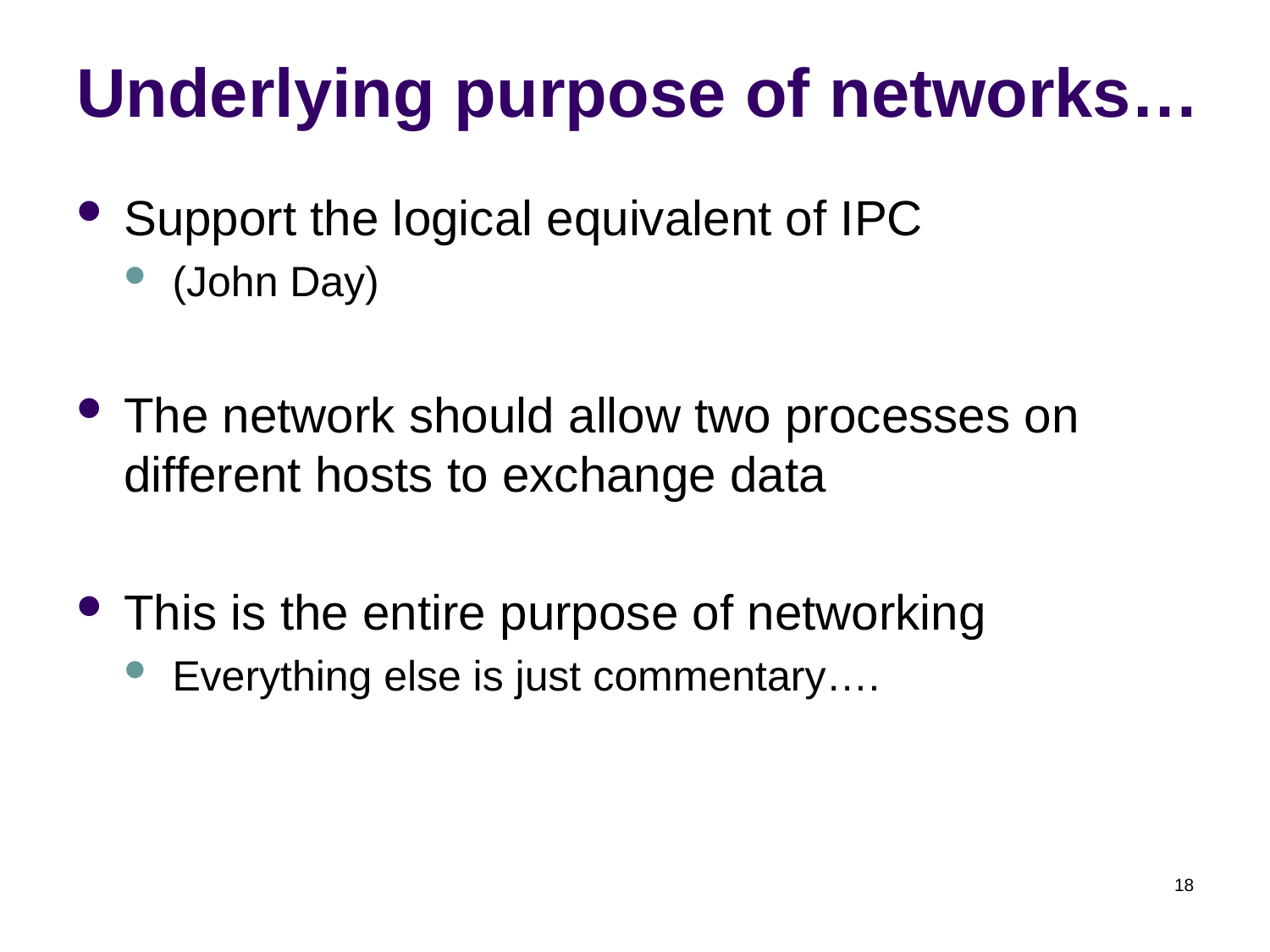

# Underlying purpose of networks…
Support the logical equivalent of IPC
(John Day)

The network should allow two processes on different hosts to exchange data

This is the entire purpose of networking
Everything else is just commentary….
18